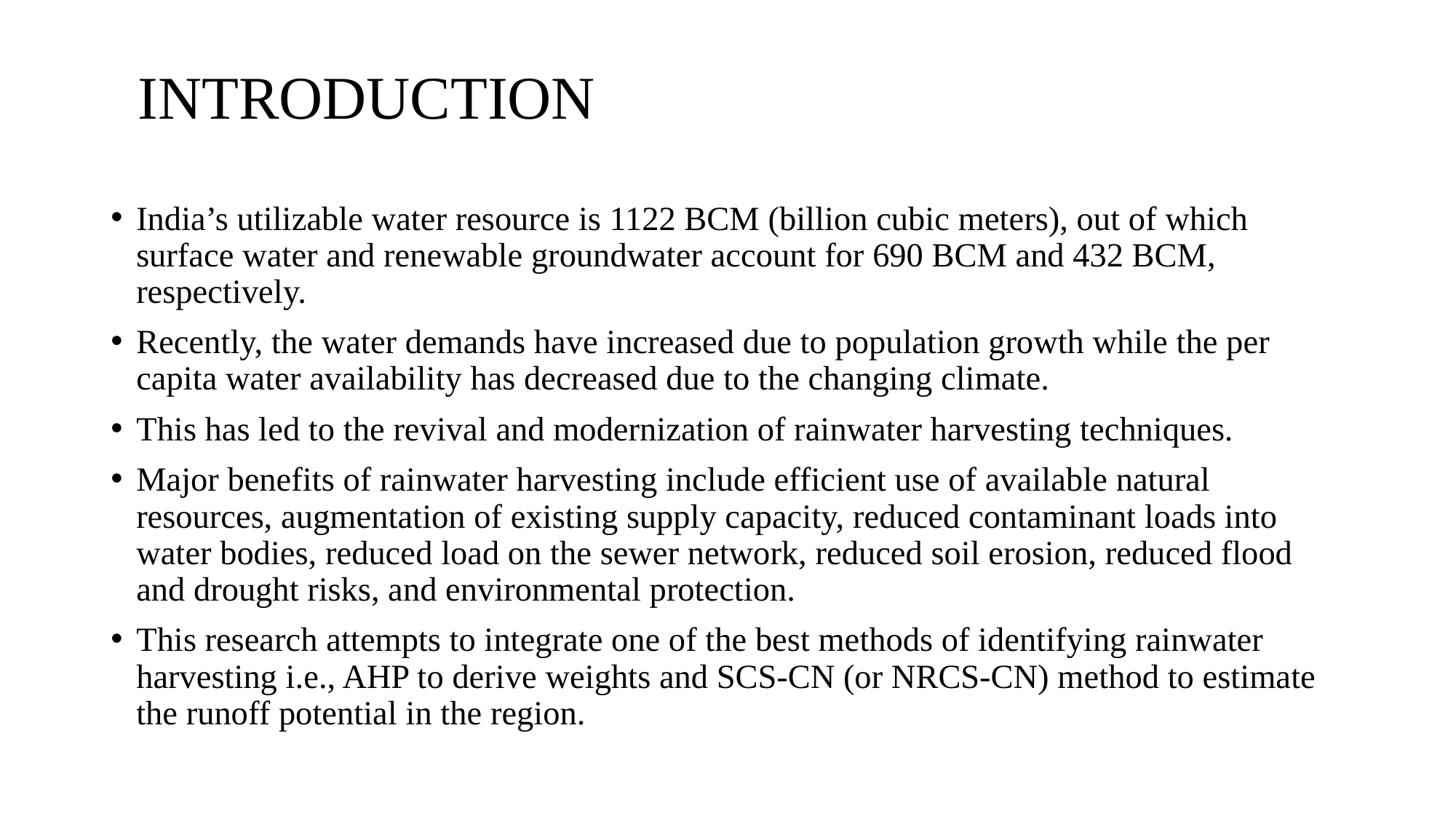

# INTRODUCTION
India’s utilizable water resource is 1122 BCM (billion cubic meters), out of which surface water and renewable groundwater account for 690 BCM and 432 BCM, respectively.
Recently, the water demands have increased due to population growth while the per capita water availability has decreased due to the changing climate.
This has led to the revival and modernization of rainwater harvesting techniques.
Major benefits of rainwater harvesting include efficient use of available natural resources, augmentation of existing supply capacity, reduced contaminant loads into water bodies, reduced load on the sewer network, reduced soil erosion, reduced flood and drought risks, and environmental protection.
This research attempts to integrate one of the best methods of identifying rainwater harvesting i.e., AHP to derive weights and SCS-CN (or NRCS-CN) method to estimate the runoff potential in the region.